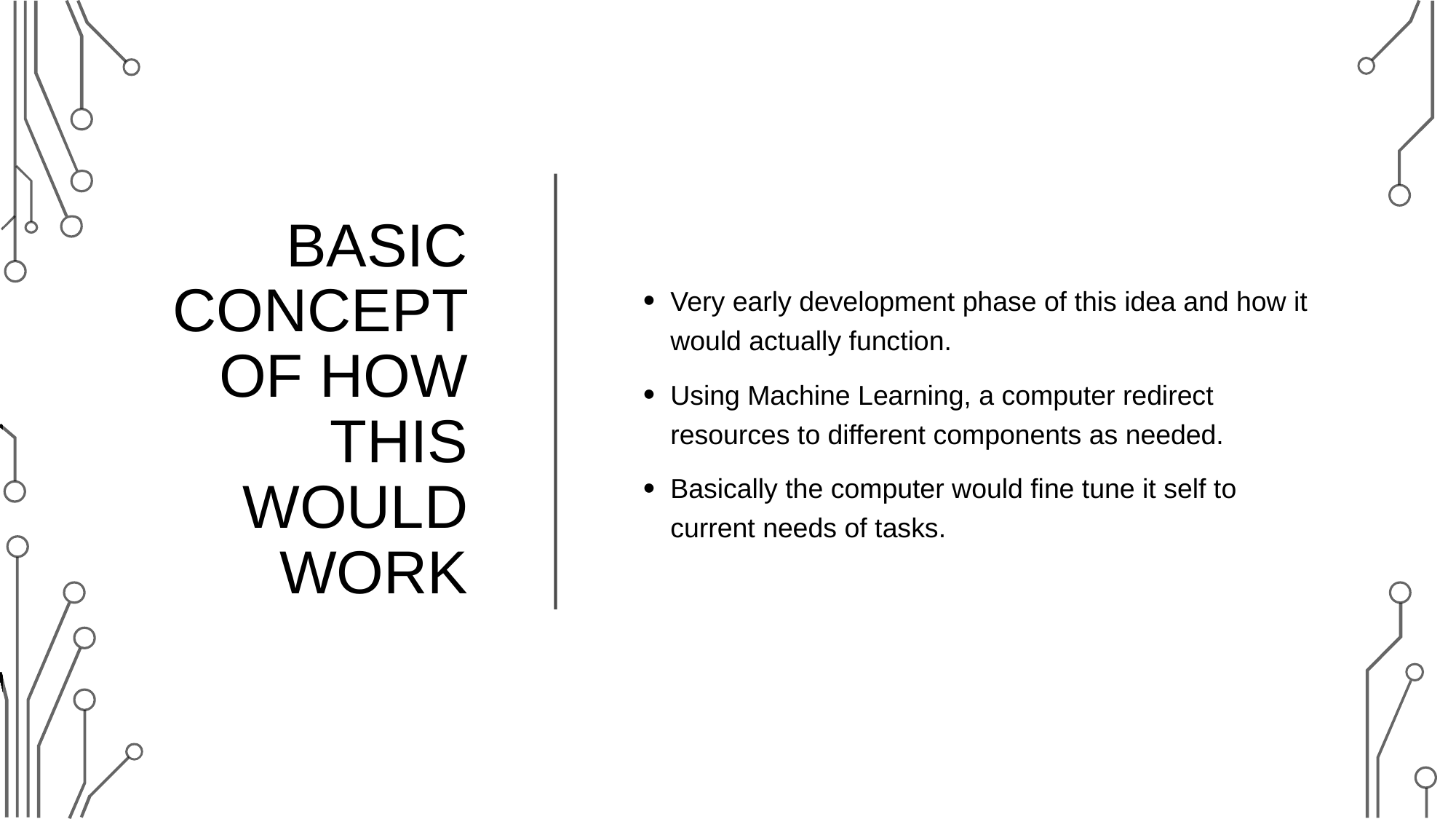

# Basic Concept of how this would work
Very early development phase of this idea and how it would actually function.
Using Machine Learning, a computer redirect resources to different components as needed.
Basically the computer would fine tune it self to current needs of tasks.